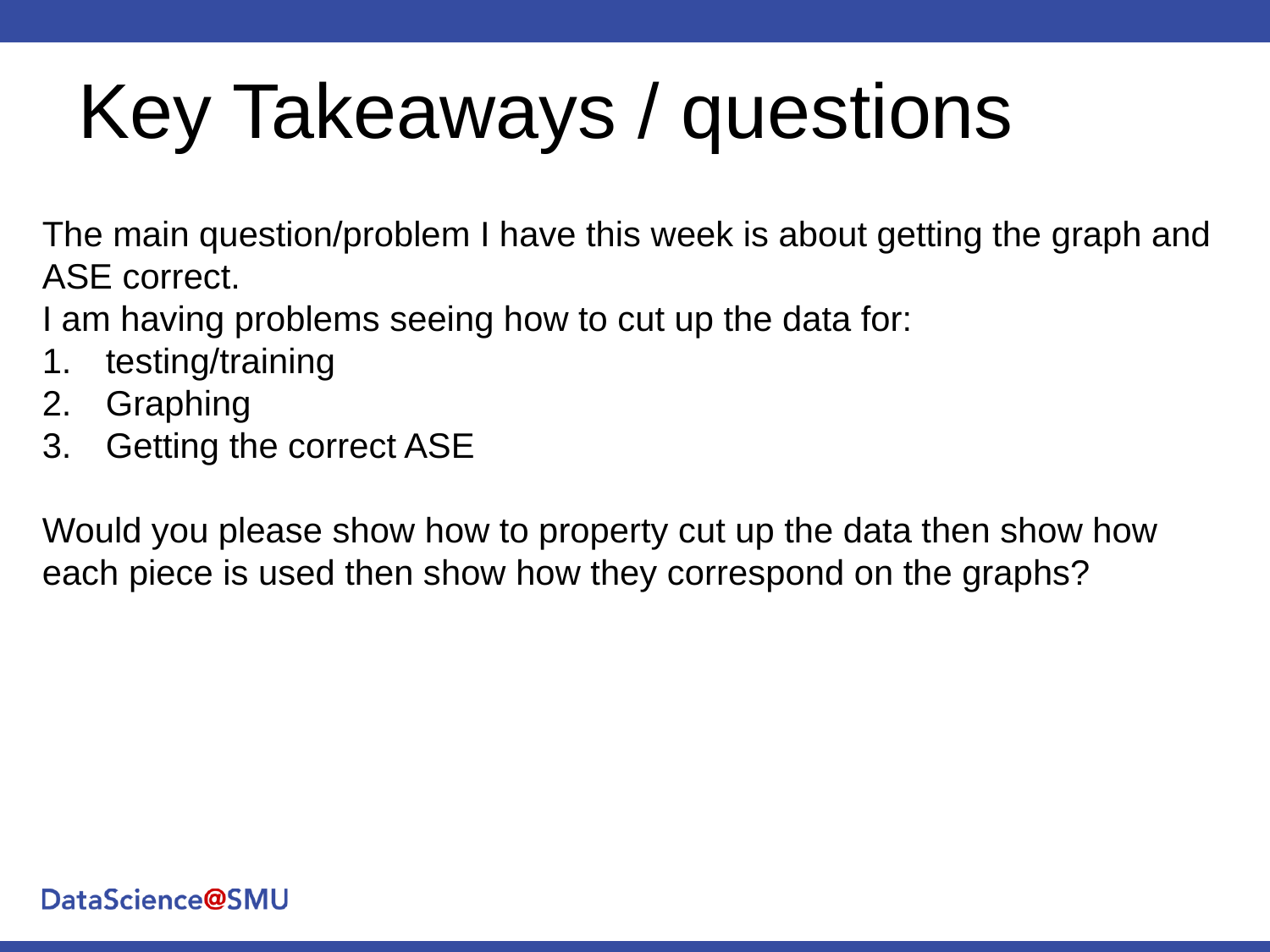

# Key Takeaways / questions
The main question/problem I have this week is about getting the graph and ASE correct.
I am having problems seeing how to cut up the data for:
testing/training
Graphing
Getting the correct ASE

Would you please show how to property cut up the data then show how each piece is used then show how they correspond on the graphs?